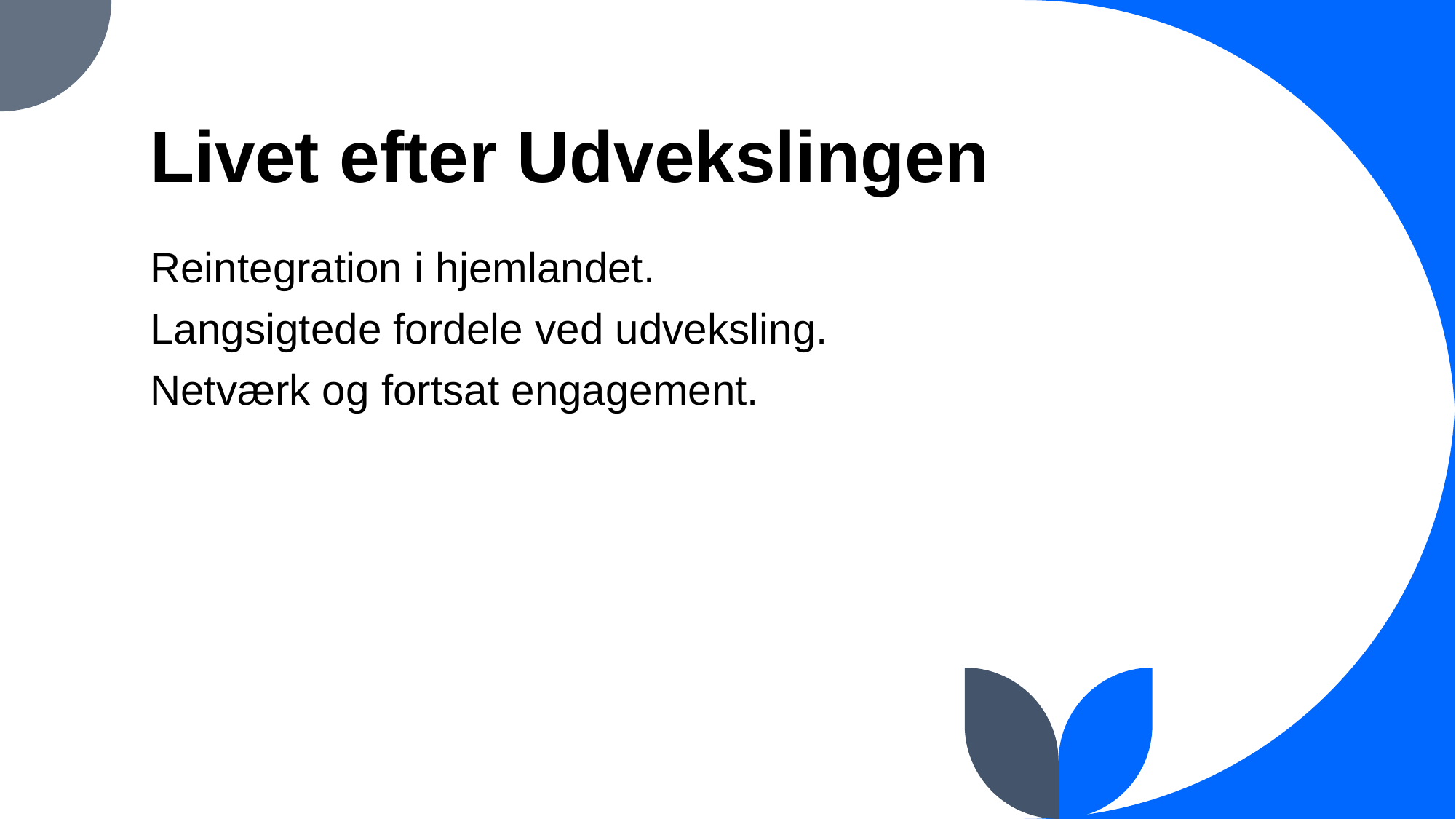

# Livet efter Udvekslingen
Reintegration i hjemlandet.
Langsigtede fordele ved udveksling.
Netværk og fortsat engagement.